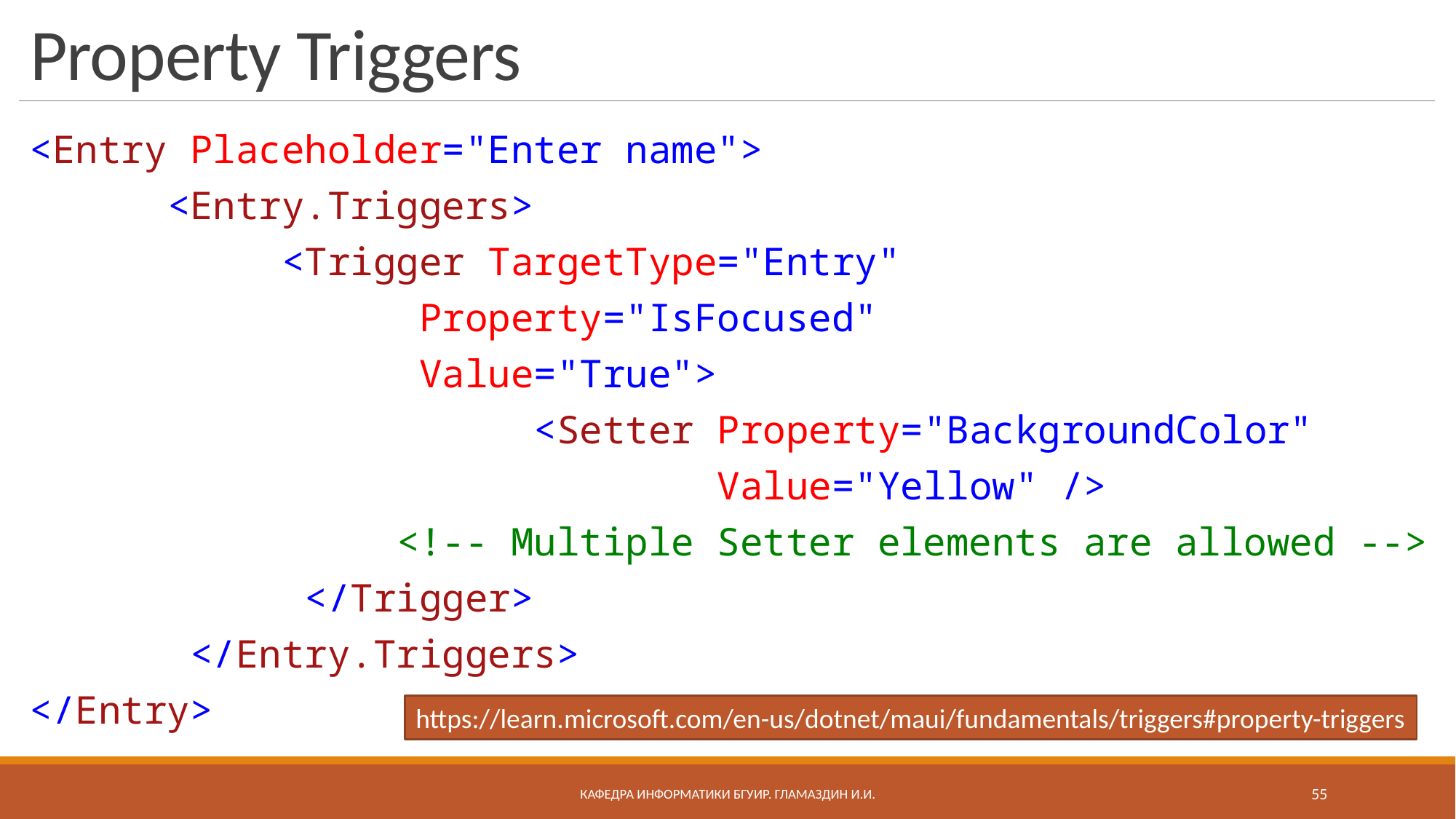

# Property Triggers
<Entry Placeholder="Enter name">
      <Entry.Triggers>
           <Trigger TargetType="Entry"
                 Property="IsFocused"
                 Value="True">
                      <Setter Property="BackgroundColor"
                              Value="Yellow" />
                <!-- Multiple Setter elements are allowed -->
            </Trigger>
       </Entry.Triggers>
</Entry>
https://learn.microsoft.com/en-us/dotnet/maui/fundamentals/triggers#property-triggers
Кафедра информатики бгуир. Гламаздин И.и.
55